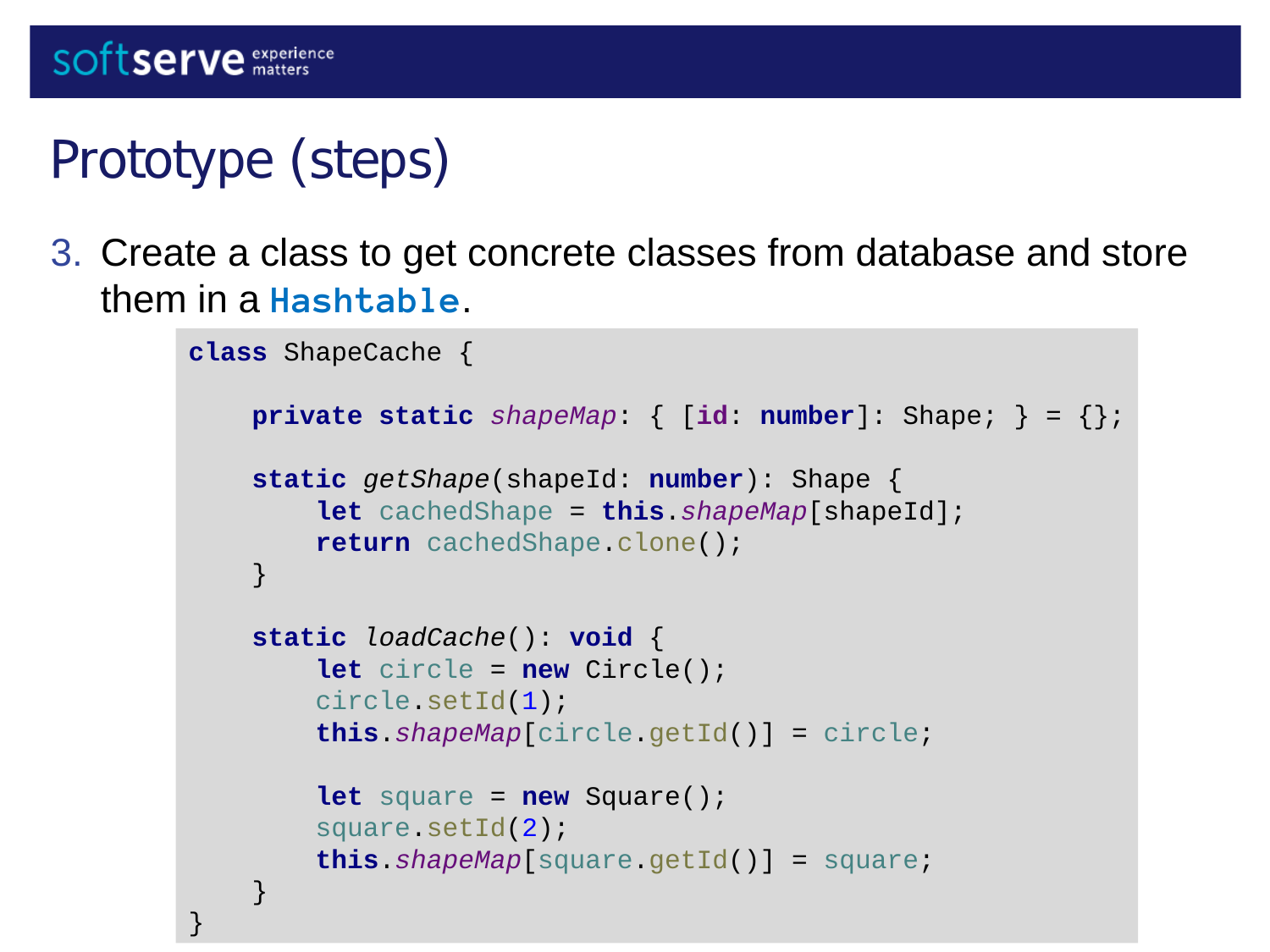

Prototype (steps)
Create a class to get concrete classes from database and store them in a Hashtable.

class ShapeCache {
    private static shapeMap: { [id: number]: Shape; } = {};
    static getShape(shapeId: number): Shape {
        let cachedShape = this.shapeMap[shapeId];
        return cachedShape.clone();
    }
    static loadCache(): void {
        let circle = new Circle();
        circle.setId(1);
        this.shapeMap[circle.getId()] = circle;
        let square = new Square();
        square.setId(2);
        this.shapeMap[square.getId()] = square;
    }
}